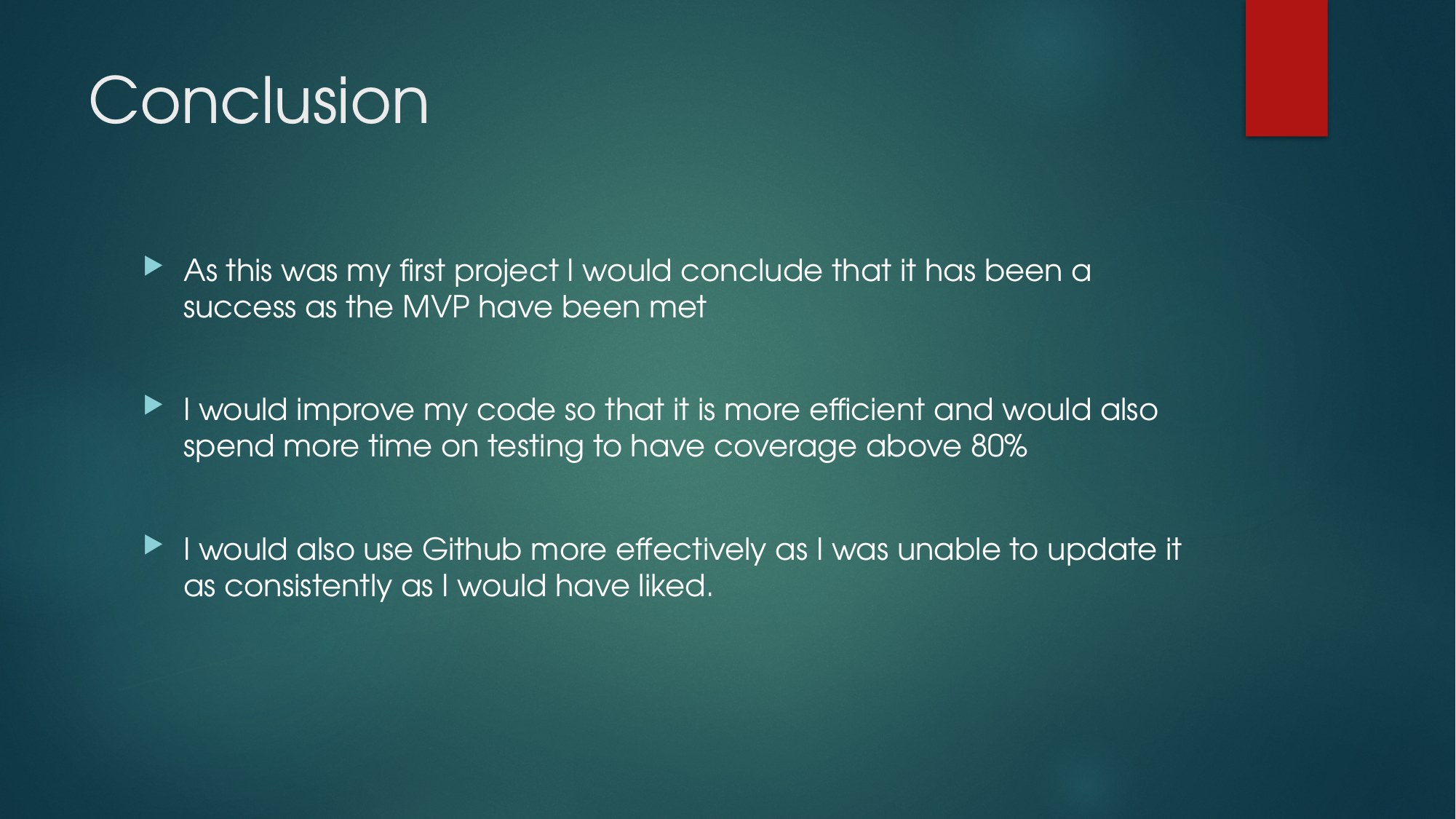

# Conclusion
As this was my first project I would conclude that it has been a success as the MVP have been met

I would improve my code so that it is more efficient and would also spend more time on testing to have coverage above 80%

I would also use Github more effectively as I was unable to update it as consistently as I would have liked.